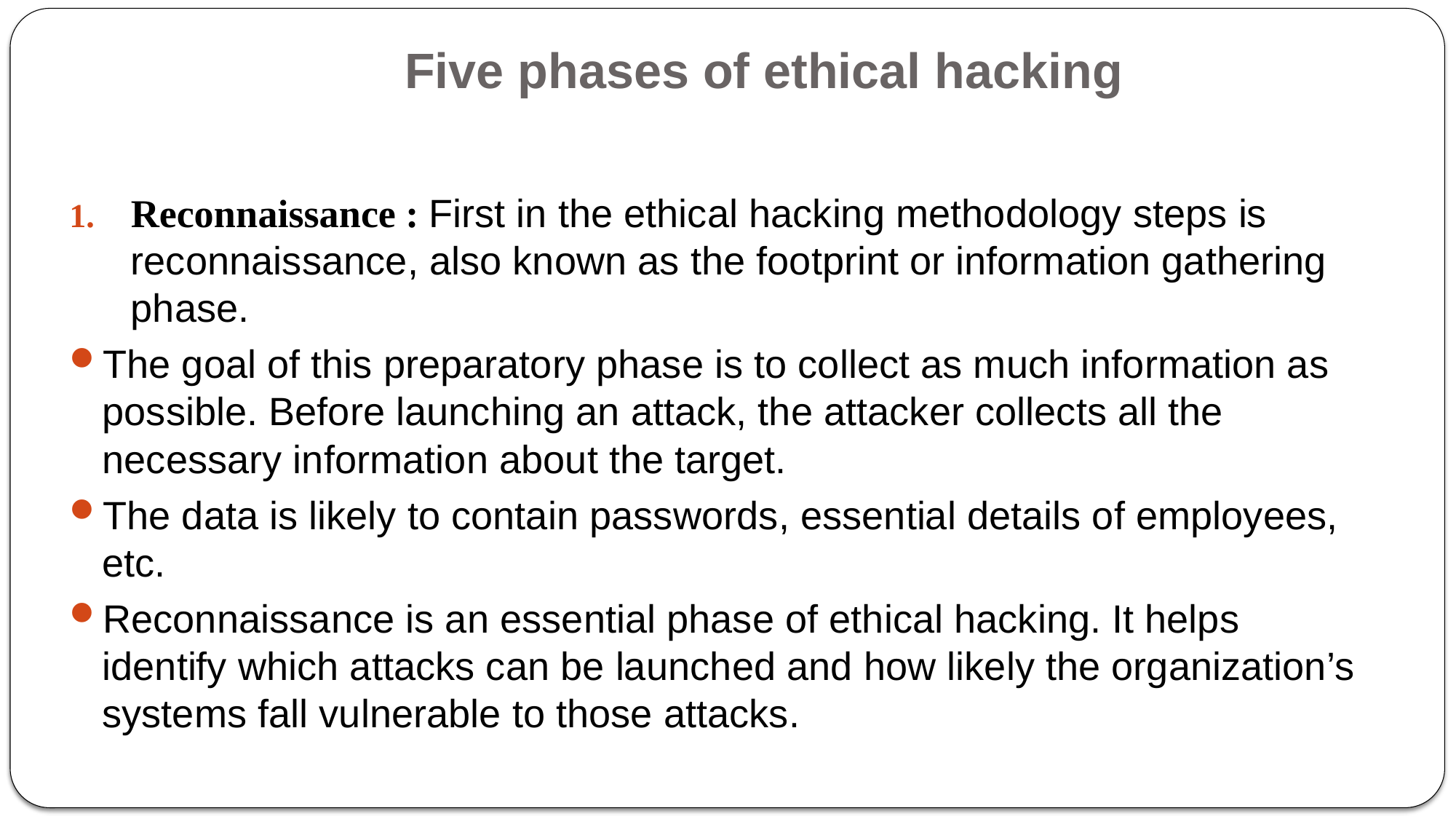

# Five phases of ethical hacking
Reconnaissance : First in the ethical hacking methodology steps is reconnaissance, also known as the footprint or information gathering phase.
The goal of this preparatory phase is to collect as much information as possible. Before launching an attack, the attacker collects all the necessary information about the target.
The data is likely to contain passwords, essential details of employees, etc.
Reconnaissance is an essential phase of ethical hacking. It helps identify which attacks can be launched and how likely the organization’s systems fall vulnerable to those attacks.